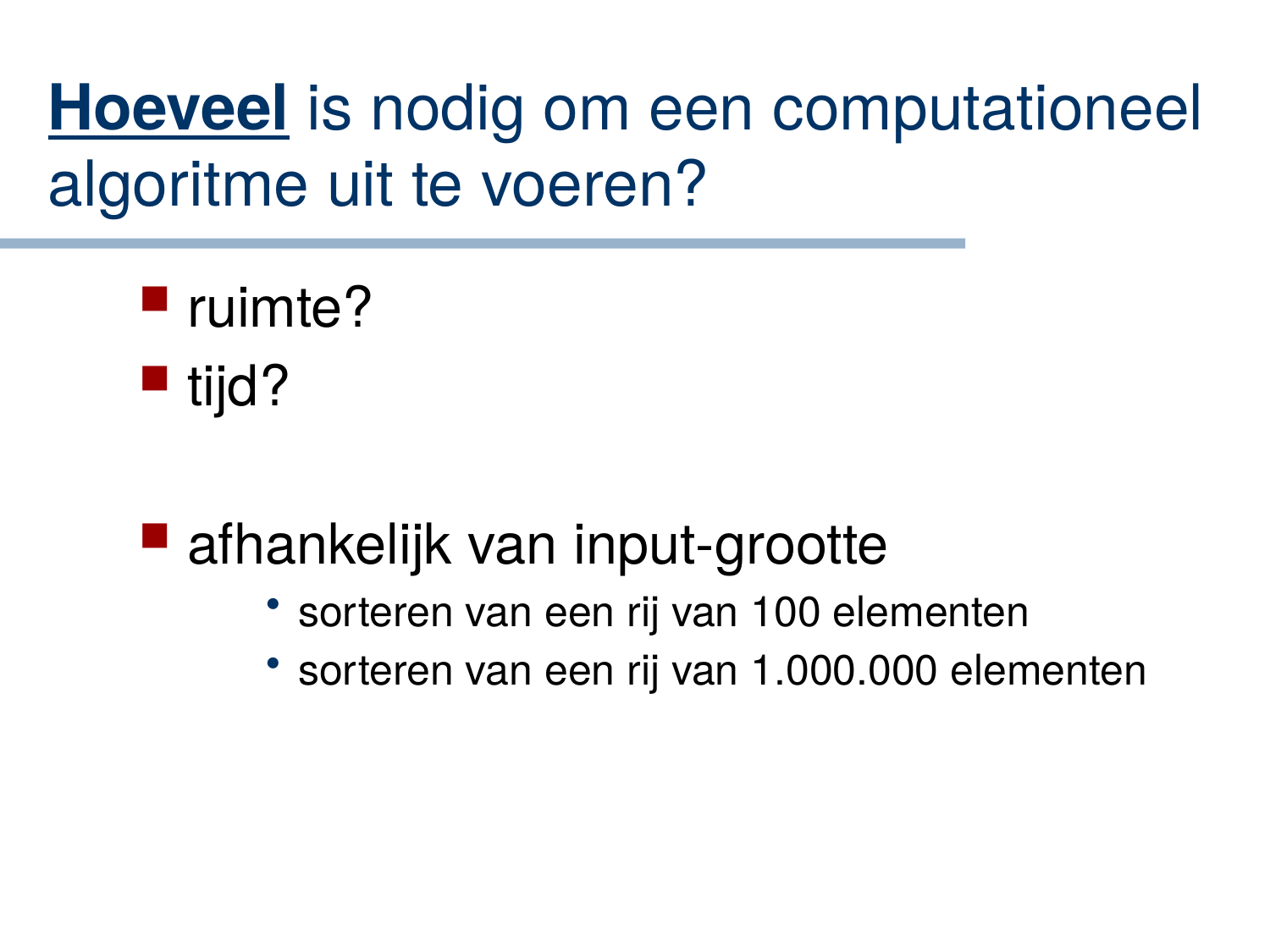

# Hoeveel is nodig om een computationeel algoritme uit te voeren?
ruimte?
tijd?

afhankelijk van input-grootte
sorteren van een rij van 100 elementen
sorteren van een rij van 1.000.000 elementen